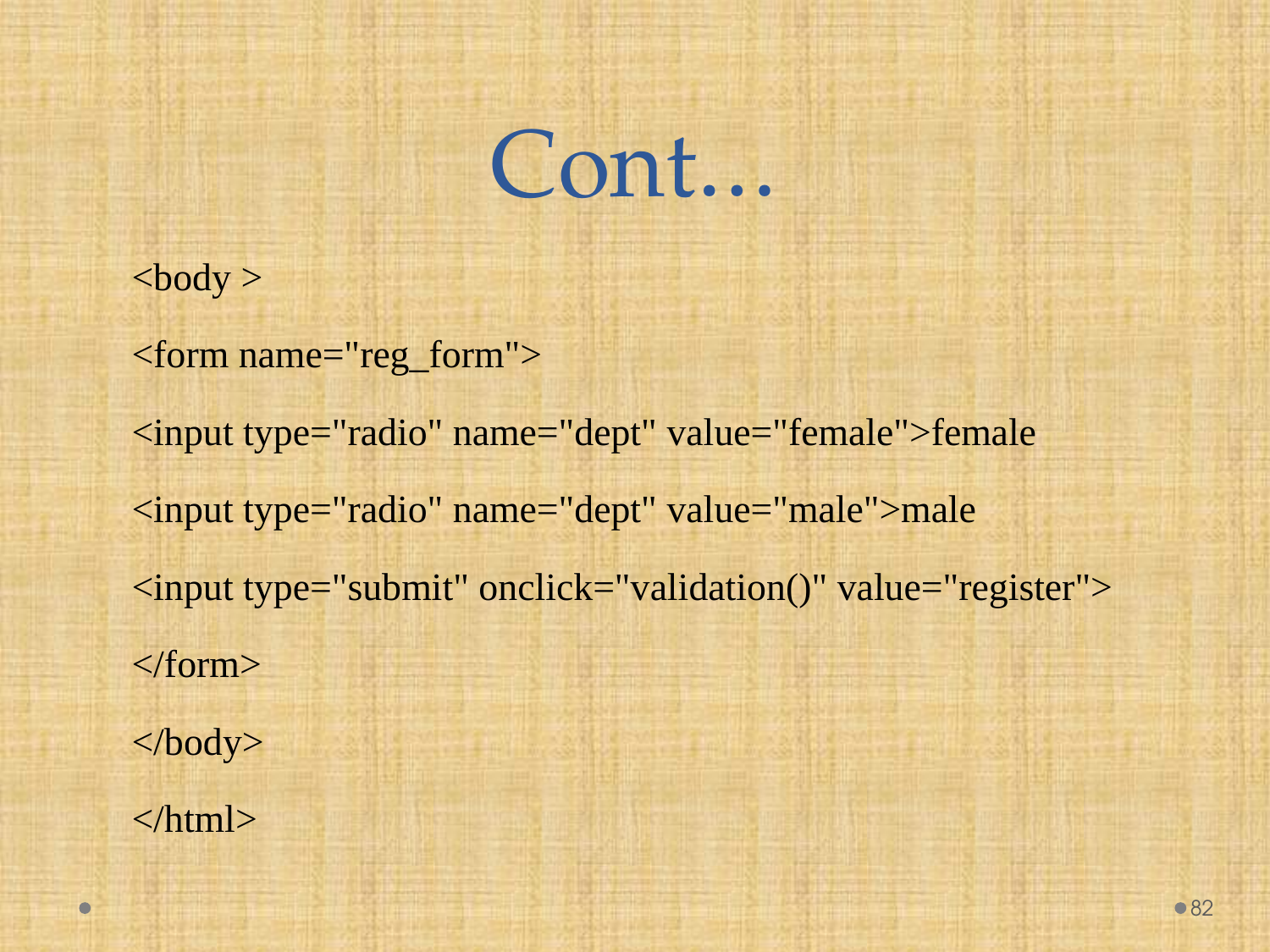

# Cont…
<body >
<form name="reg_form">
<input type="radio" name="dept" value="female">female
<input type="radio" name="dept" value="male">male
<input type="submit" onclick="validation()" value="register">
</form>
</body>
</html>

82